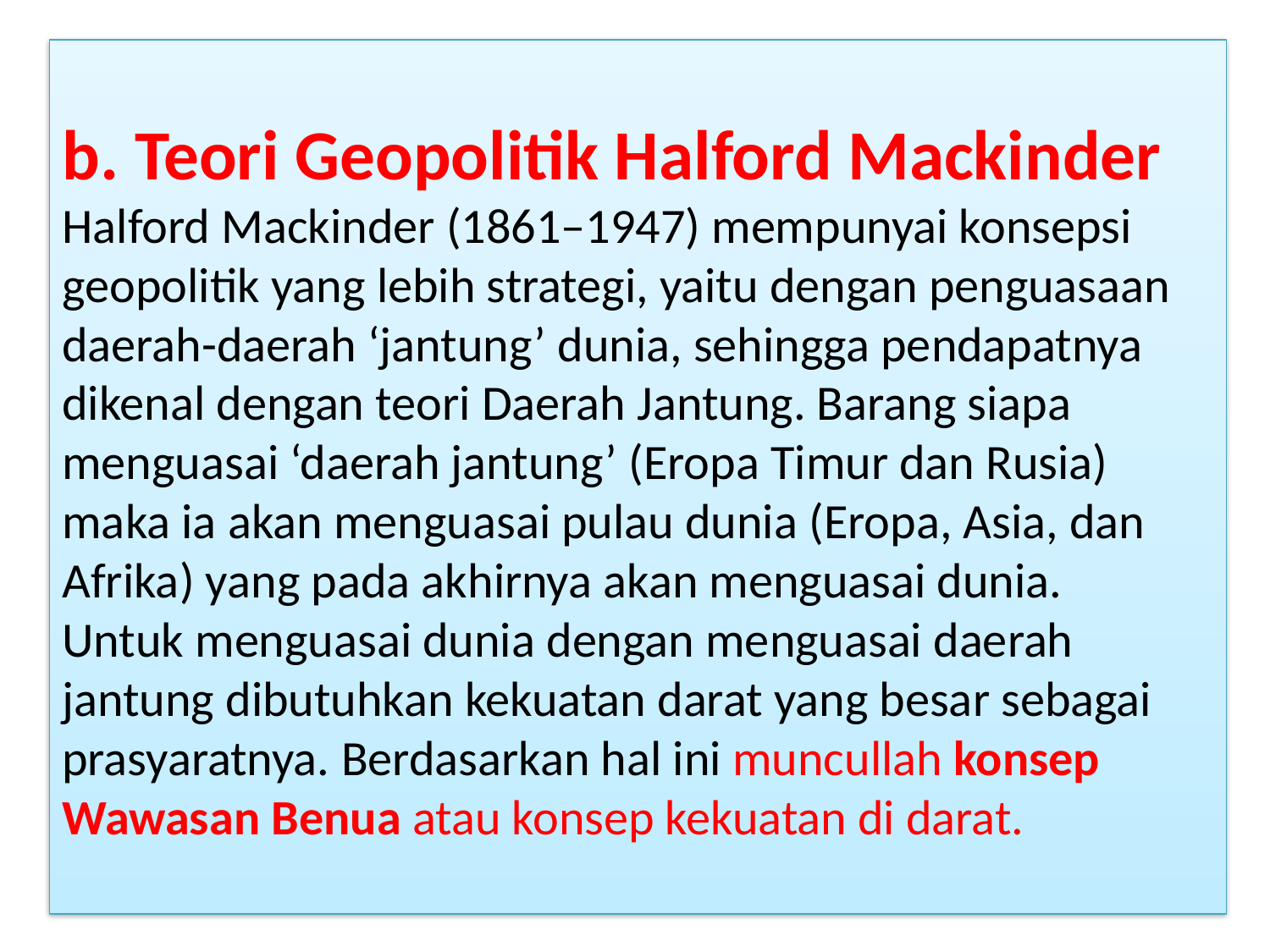

# b. Teori Geopolitik Halford Mackinder Halford Mackinder (1861–1947) mempunyai konsepsi geopolitik yang lebih strategi, yaitu dengan penguasaan daerah-daerah ‘jantung’ dunia, sehingga pendapatnya dikenal dengan teori Daerah Jantung. Barang siapa menguasai ‘daerah jantung’ (Eropa Timur dan Rusia) maka ia akan menguasai pulau dunia (Eropa, Asia, dan Afrika) yang pada akhirnya akan menguasai dunia. Untuk menguasai dunia dengan menguasai daerah jantung dibutuhkan kekuatan darat yang besar sebagai prasyaratnya. Berdasarkan hal ini muncullah konsep Wawasan Benua atau konsep kekuatan di darat.